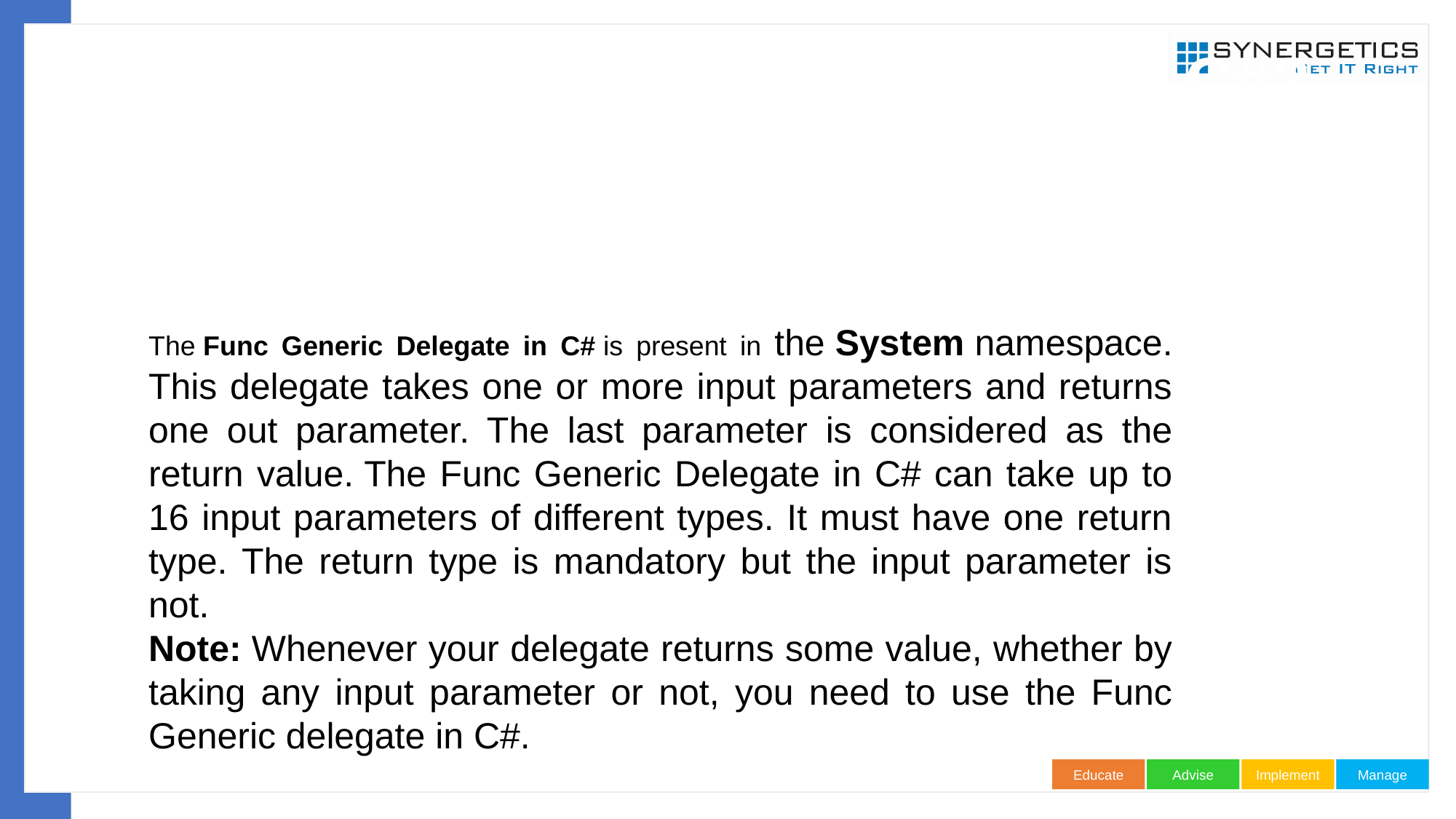

# What is Func Generic Delegate in C#?
The Func Generic Delegate in C# is present in the System namespace. This delegate takes one or more input parameters and returns one out parameter. The last parameter is considered as the return value. The Func Generic Delegate in C# can take up to 16 input parameters of different types. It must have one return type. The return type is mandatory but the input parameter is not.
Note: Whenever your delegate returns some value, whether by taking any input parameter or not, you need to use the Func Generic delegate in C#.